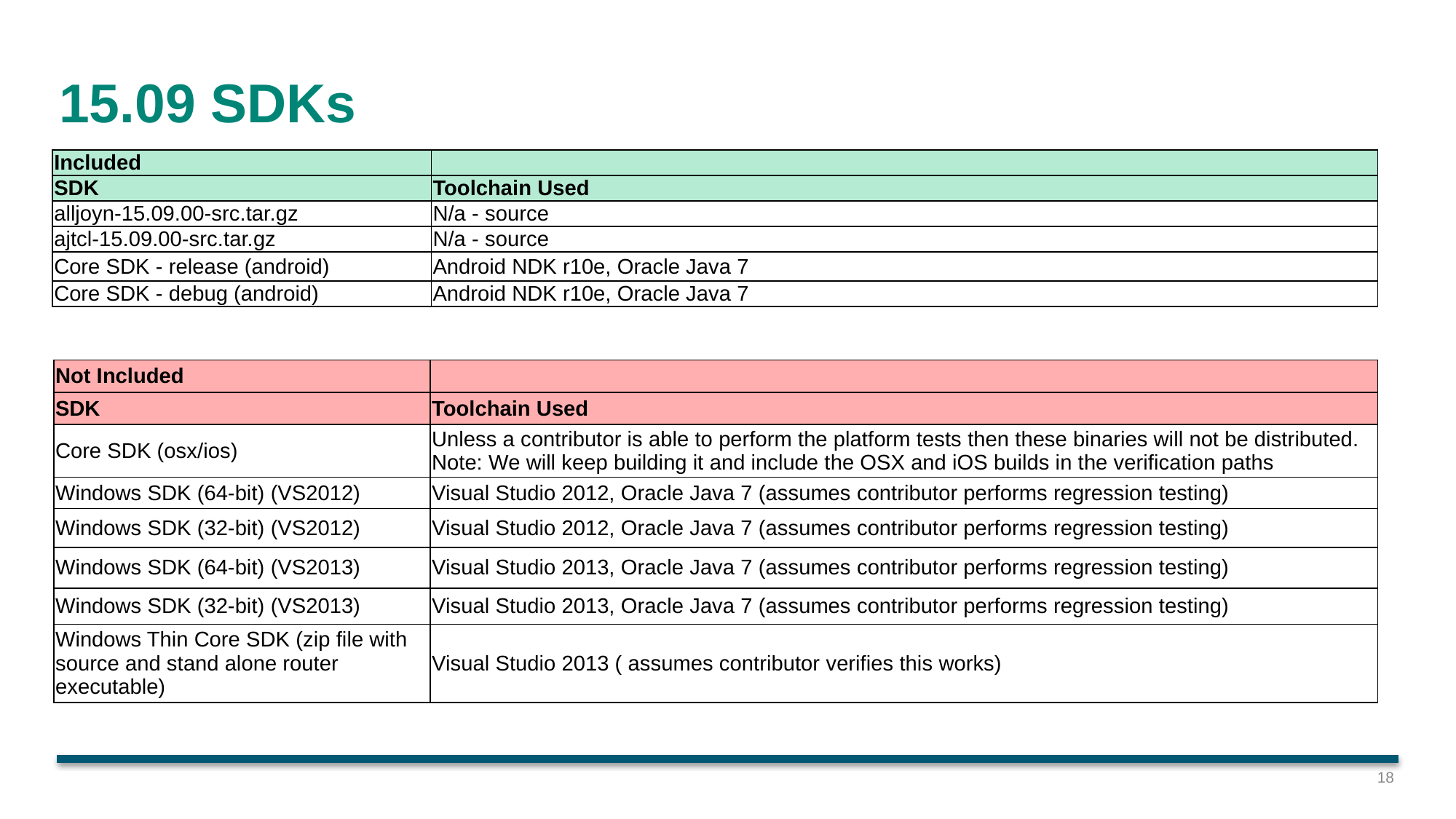

# 15.09 SDKs
| Included |  |
| --- | --- |
| SDK | Toolchain Used |
| alljoyn-15.09.00-src.tar.gz | N/a - source |
| ajtcl-15.09.00-src.tar.gz | N/a - source |
| Core SDK - release (android) | Android NDK r10e, Oracle Java 7 |
| Core SDK - debug (android) | Android NDK r10e, Oracle Java 7 |

| Not Included |  |
| --- | --- |
| SDK | Toolchain Used |
| Core SDK (osx/ios) | Unless a contributor is able to perform the platform tests then these binaries will not be distributed. Note: We will keep building it and include the OSX and iOS builds in the verification paths |
| Windows SDK (64-bit) (VS2012) | Visual Studio 2012, Oracle Java 7 (assumes contributor performs regression testing) |
| Windows SDK (32-bit) (VS2012) | Visual Studio 2012, Oracle Java 7 (assumes contributor performs regression testing) |
| Windows SDK (64-bit) (VS2013) | Visual Studio 2013, Oracle Java 7 (assumes contributor performs regression testing) |
| Windows SDK (32-bit) (VS2013) | Visual Studio 2013, Oracle Java 7 (assumes contributor performs regression testing) |
| Windows Thin Core SDK (zip file with source and stand alone router executable) | Visual Studio 2013 ( assumes contributor verifies this works) |